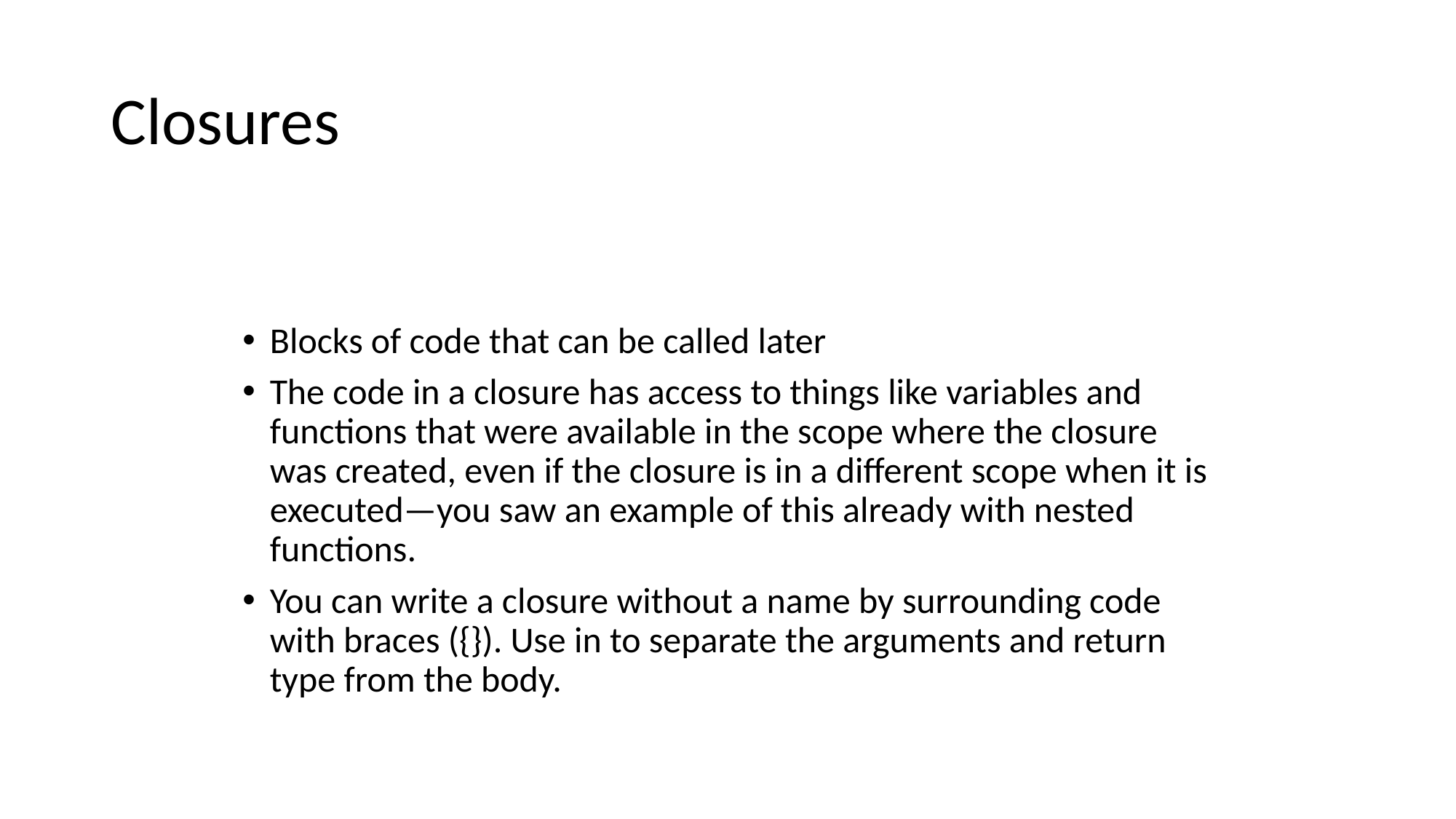

# Closures
Blocks of code that can be called later
The code in a closure has access to things like variables and functions that were available in the scope where the closure was created, even if the closure is in a different scope when it is executed—you saw an example of this already with nested functions.
You can write a closure without a name by surrounding code with braces ({}). Use in to separate the arguments and return type from the body.